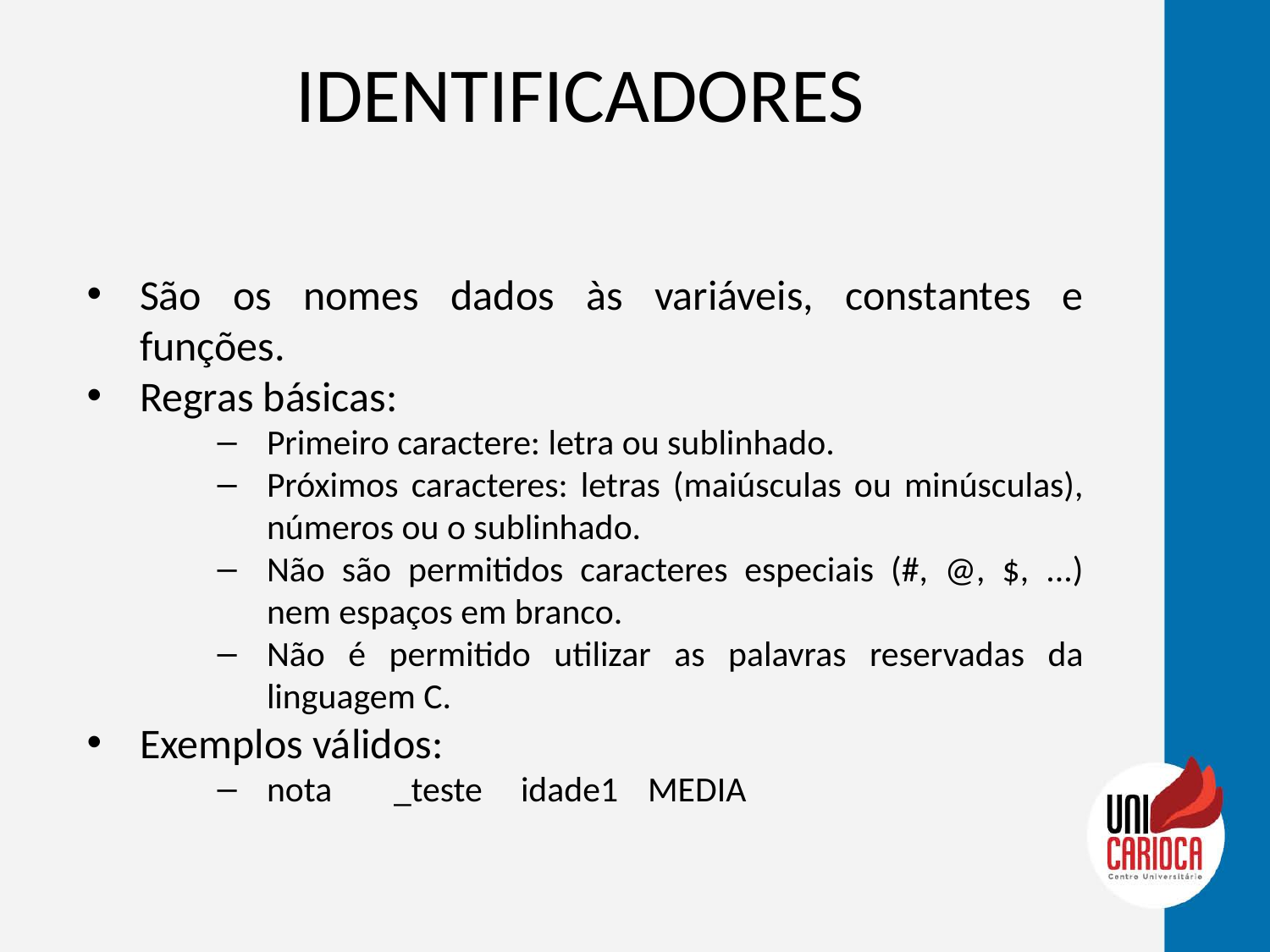

# IDENTIFICADORES

São os nomes dados às variáveis, constantes e funções.
Regras básicas:
Primeiro caractere: letra ou sublinhado.
Próximos caracteres: letras (maiúsculas ou minúsculas), números ou o sublinhado.
Não são permitidos caracteres especiais (#, @, $, ...) nem espaços em branco.
Não é permitido utilizar as palavras reservadas da linguagem C.
Exemplos válidos:
nota	_teste	idade1	MEDIA